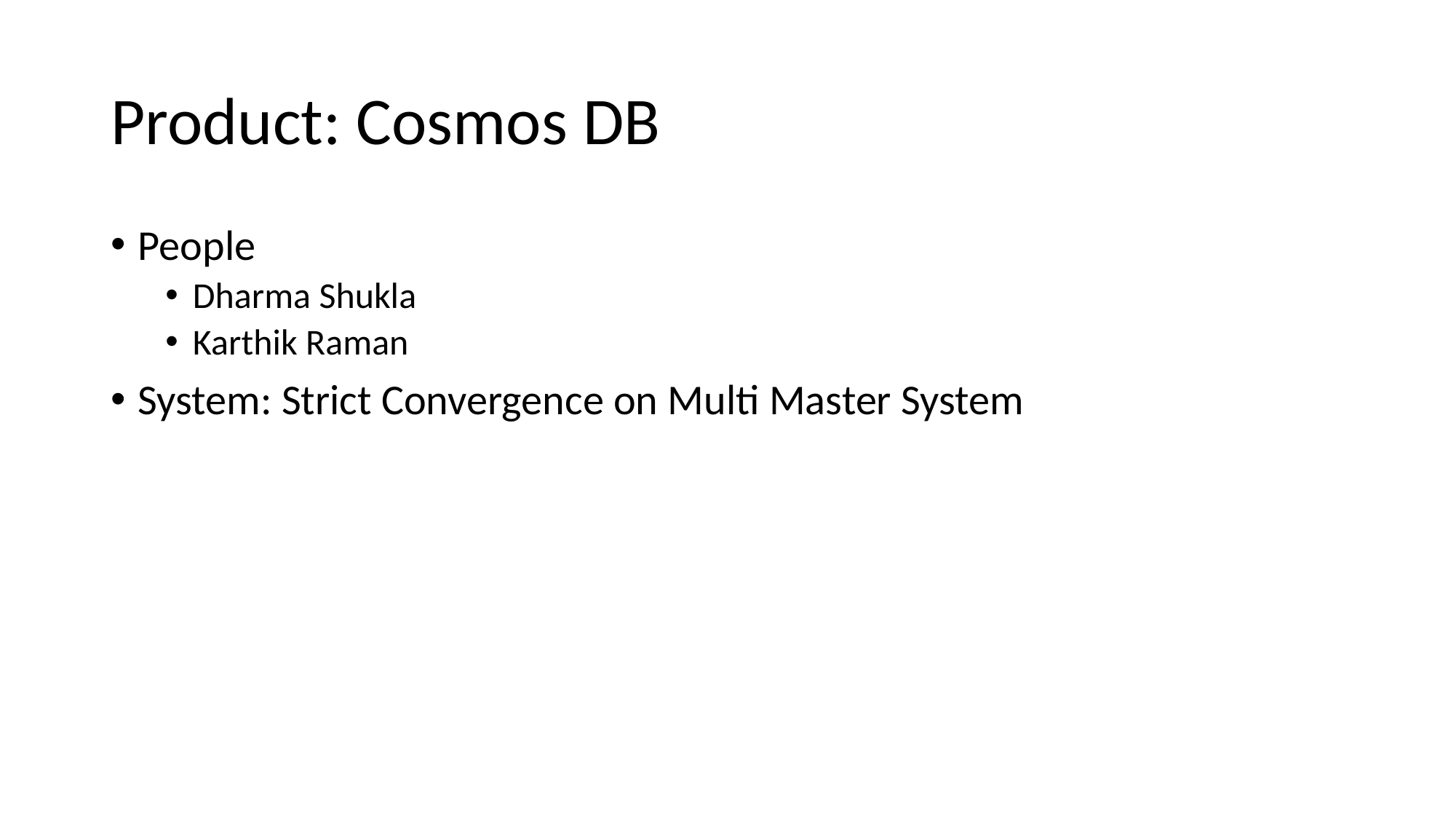

# Product: Cosmos DB
People
Dharma Shukla
Karthik Raman
System: Strict Convergence on Multi Master System